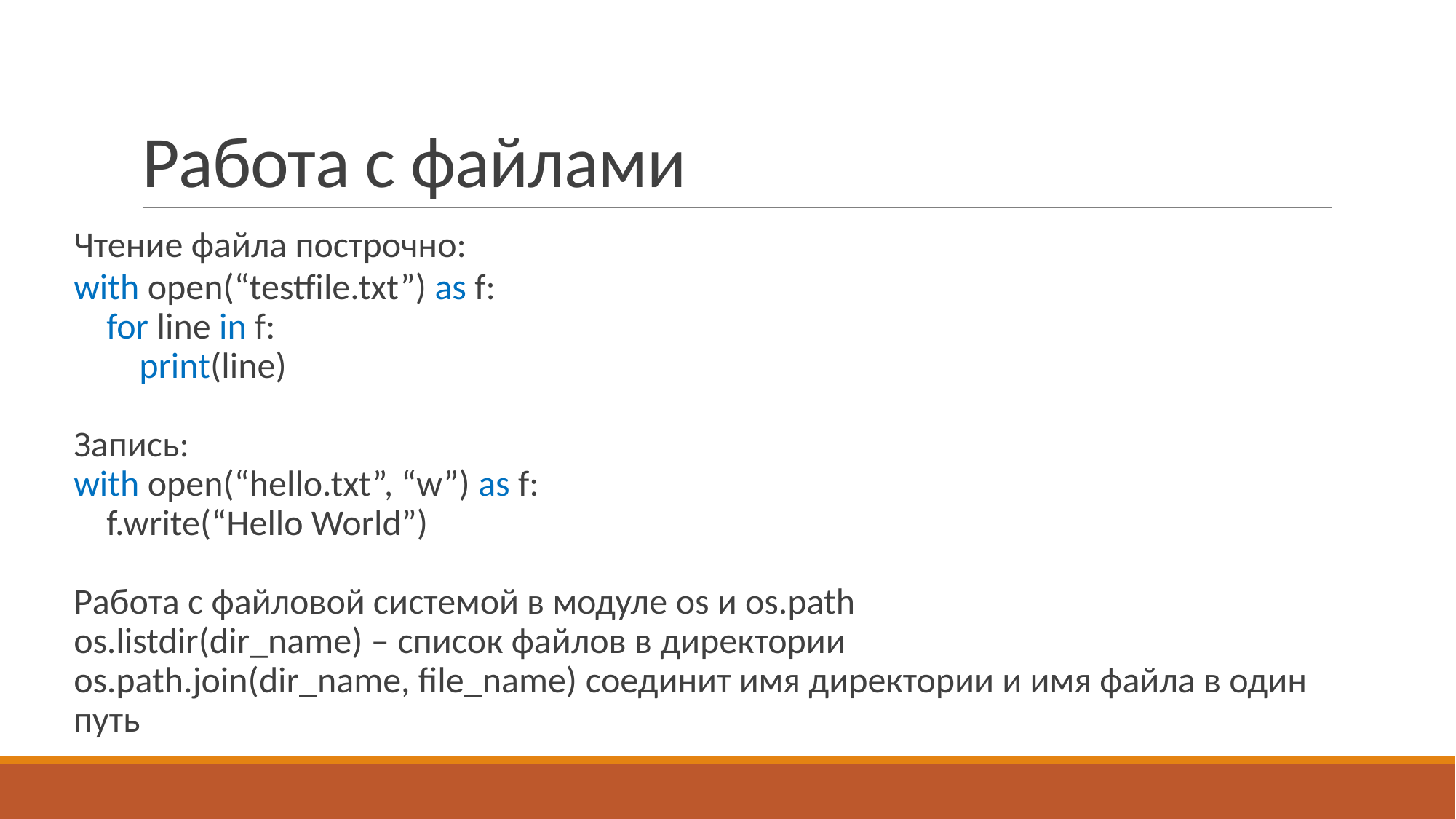

# Работа с файлами
Чтение файла построчно:
with open(“testfile.txt”) as f:
    for line in f:
        print(line)

Запись:
with open(“hello.txt”, “w”) as f:
    f.write(“Hello World”)

Работа с файловой системой в модуле os и os.path
os.listdir(dir_name) – список файлов в директории
os.path.join(dir_name, file_name) соединит имя директории и имя файла в один путь